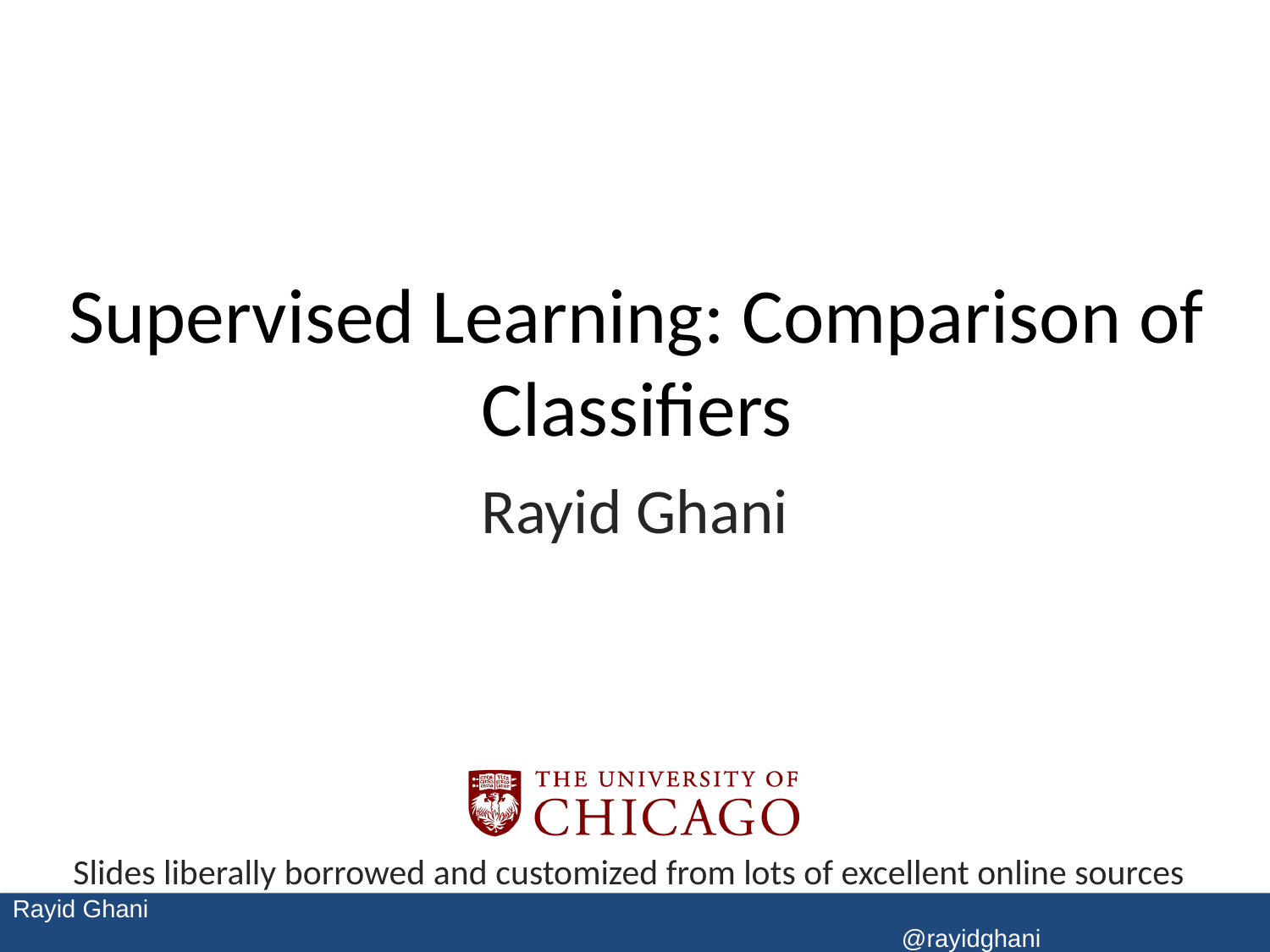

# Supervised Learning: Comparison of Classifiers
Rayid Ghani

Slides liberally borrowed and customized from lots of excellent online sources